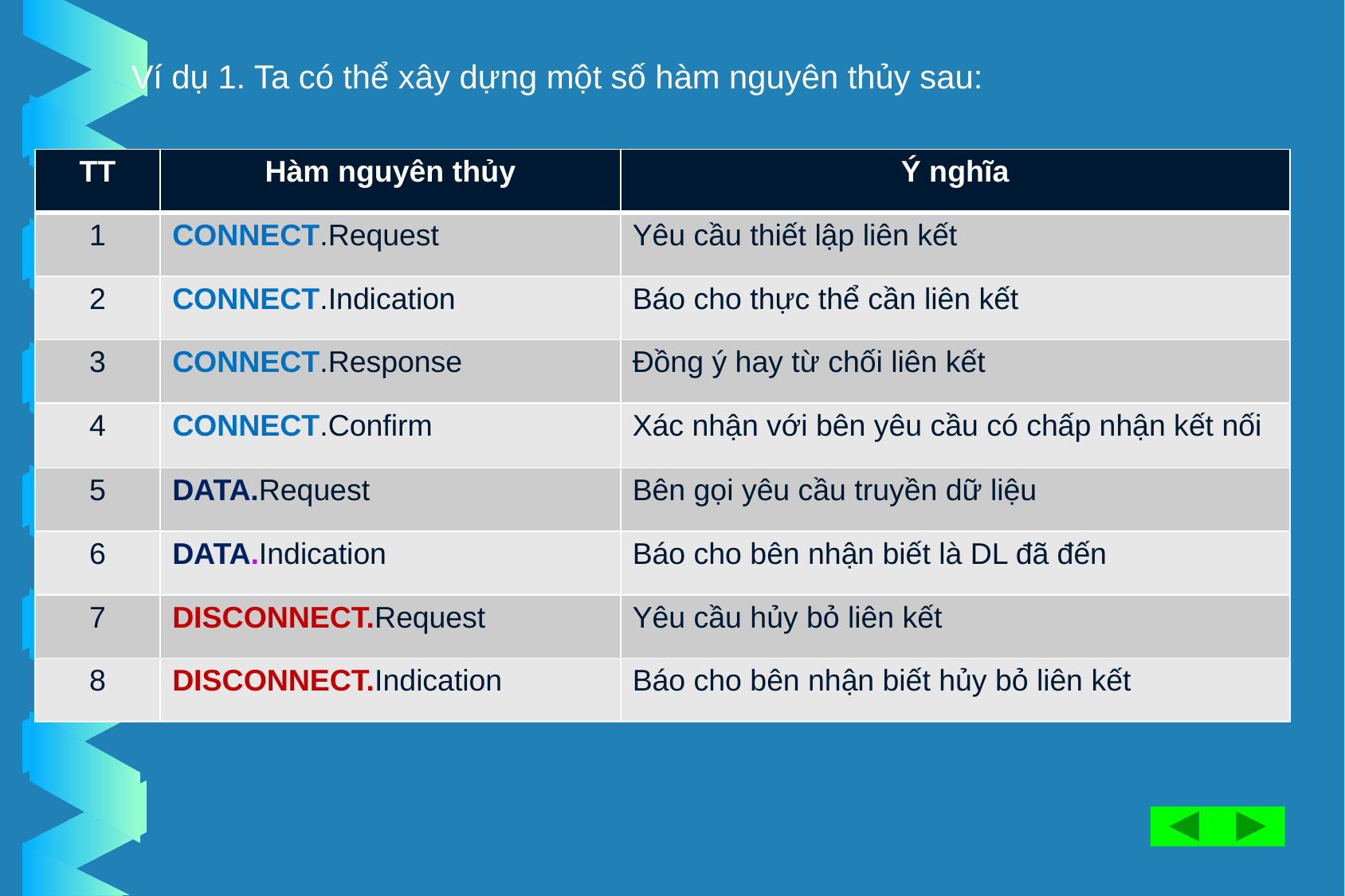

Ví dụ 1. Ta có thể xây dựng một số hàm nguyên thủy sau:
| TT | Hàm nguyên thủy | Ý nghĩa |
| --- | --- | --- |
| 1 | CONNECT.Request | Yêu cầu thiết lập liên kết |
| 2 | CONNECT.Indication | Báo cho thực thể cần liên kết |
| 3 | CONNECT.Response | Đồng ý hay từ chối liên kết |
| 4 | CONNECT.Confirm | Xác nhận với bên yêu cầu có chấp nhận kết nối |
| 5 | DATA.Request | Bên gọi yêu cầu truyền dữ liệu |
| 6 | DATA.Indication | Báo cho bên nhận biết là DL đã đến |
| 7 | DISCONNECT.Request | Yêu cầu hủy bỏ liên kết |
| 8 | DISCONNECT.Indication | Báo cho bên nhận biết hủy bỏ liên kết |